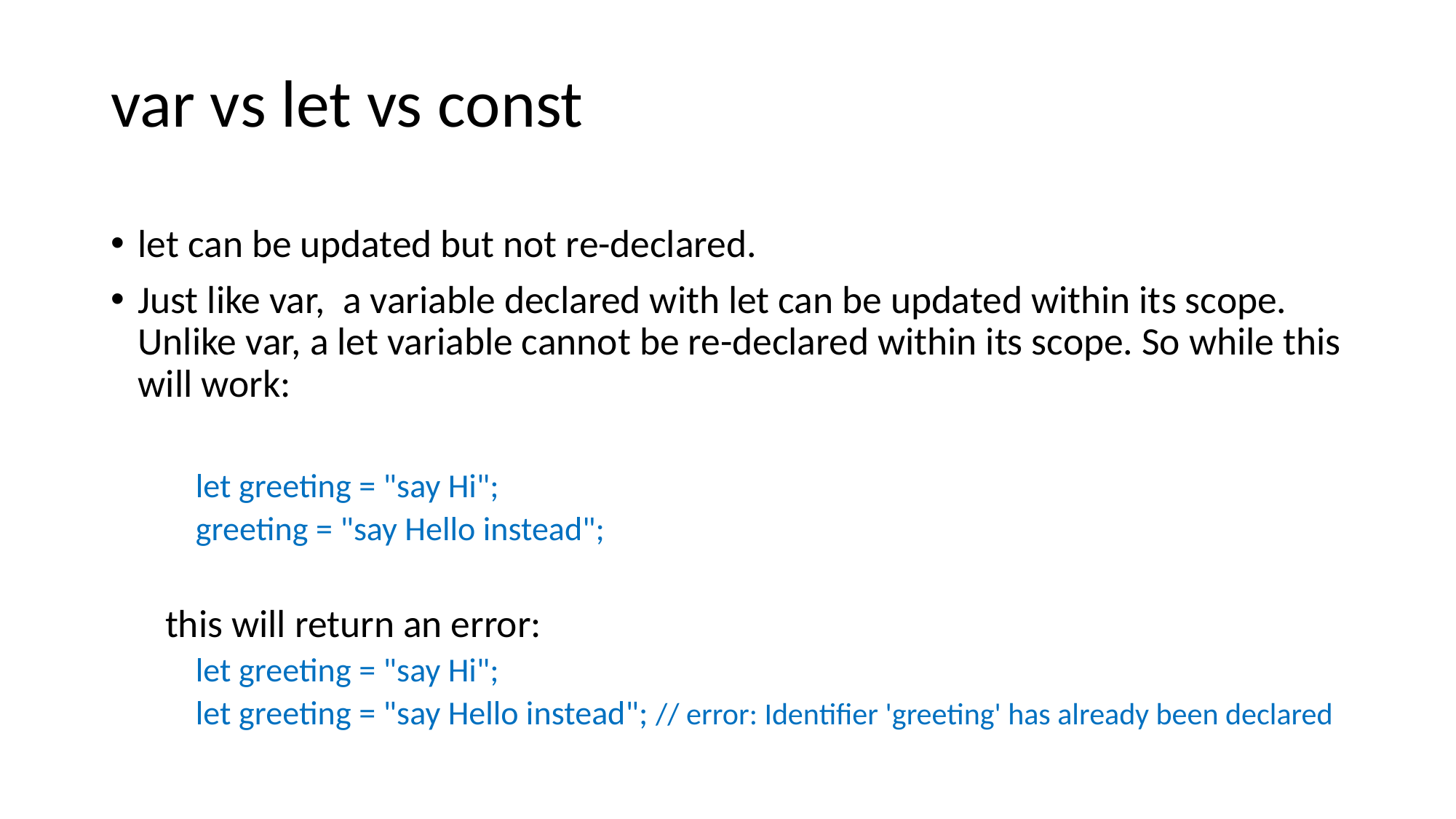

# var vs let vs const
let can be updated but not re-declared.
Just like var,  a variable declared with let can be updated within its scope. Unlike var, a let variable cannot be re-declared within its scope. So while this will work:

    let greeting = "say Hi";
    greeting = "say Hello instead";

this will return an error:
    let greeting = "say Hi";
    let greeting = "say Hello instead"; // error: Identifier 'greeting' has already been declared